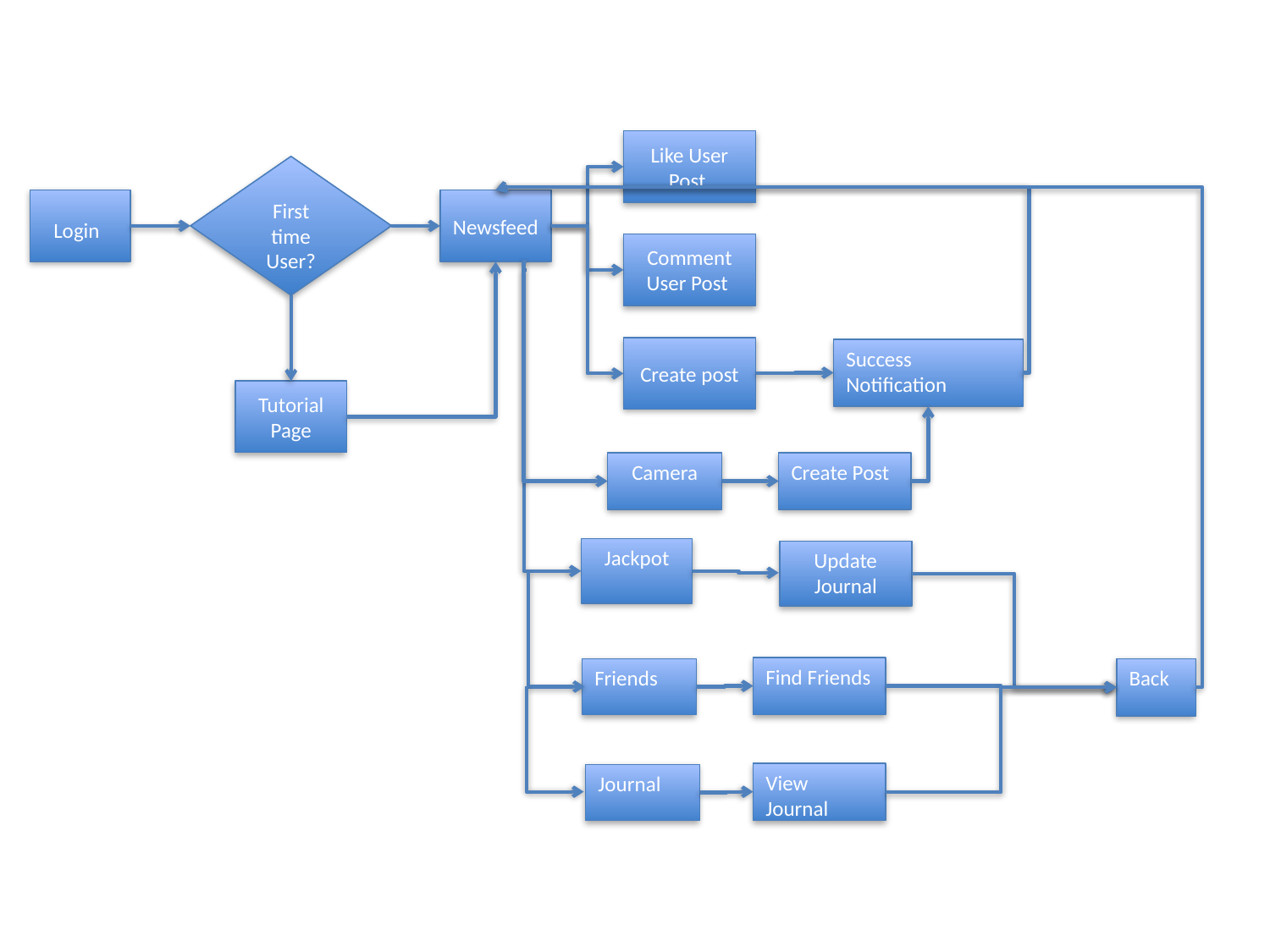

Like User Post
First time User?
Login
Newsfeed
Comment User Post
Create post
Success Notification

Tutorial Page
Camera
Create Post

Jackpot
Update Journal

Find Friends

Friends

Back

View Journal

Journal